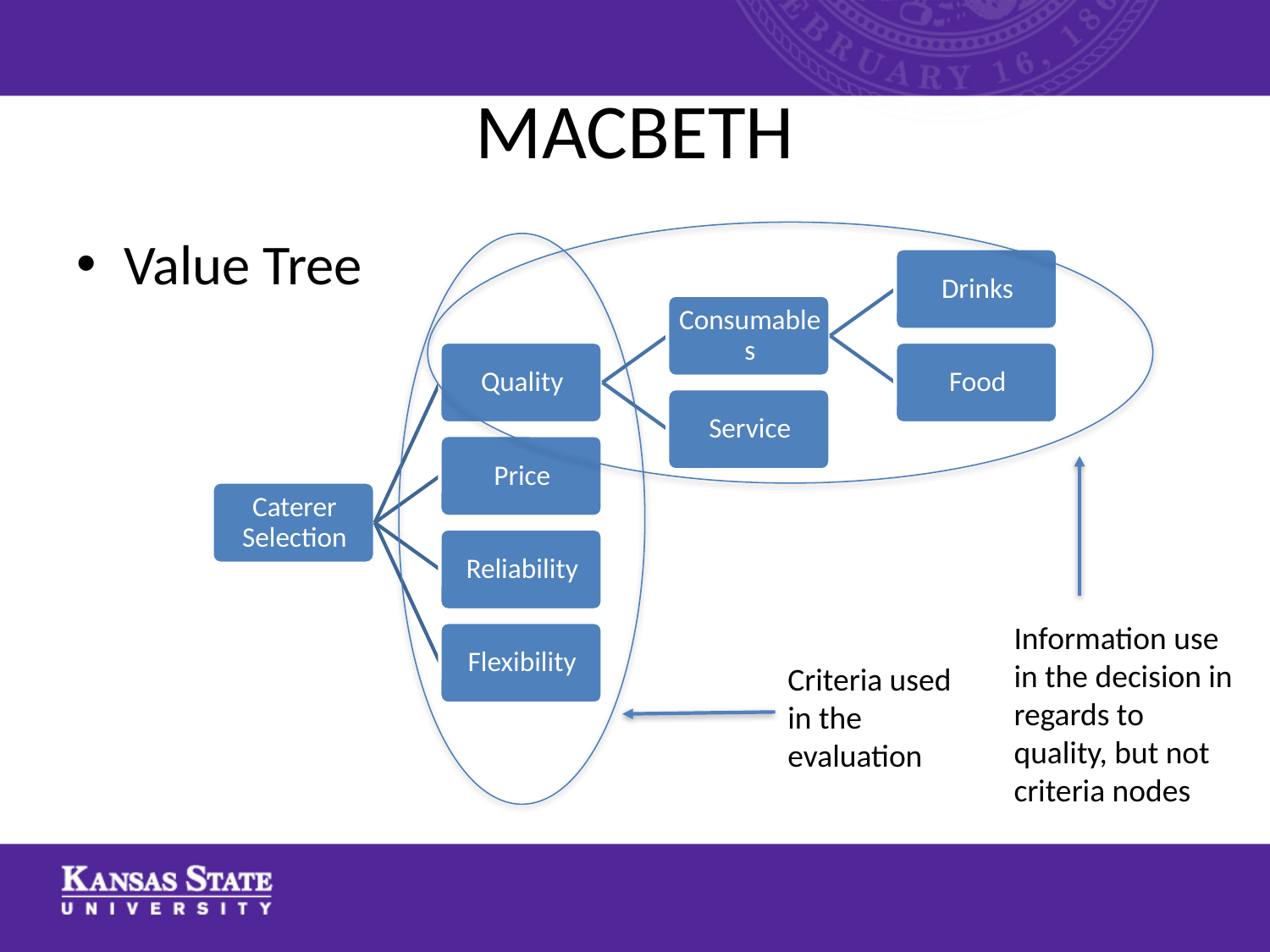

# MACBETH
Caterer Selection

Quality

Consumables

Drinks

Food

Service

Price

Reliability

Flexibility

Value Tree

Information use in the decision in regards to quality, but not criteria nodes
Criteria used in the evaluation